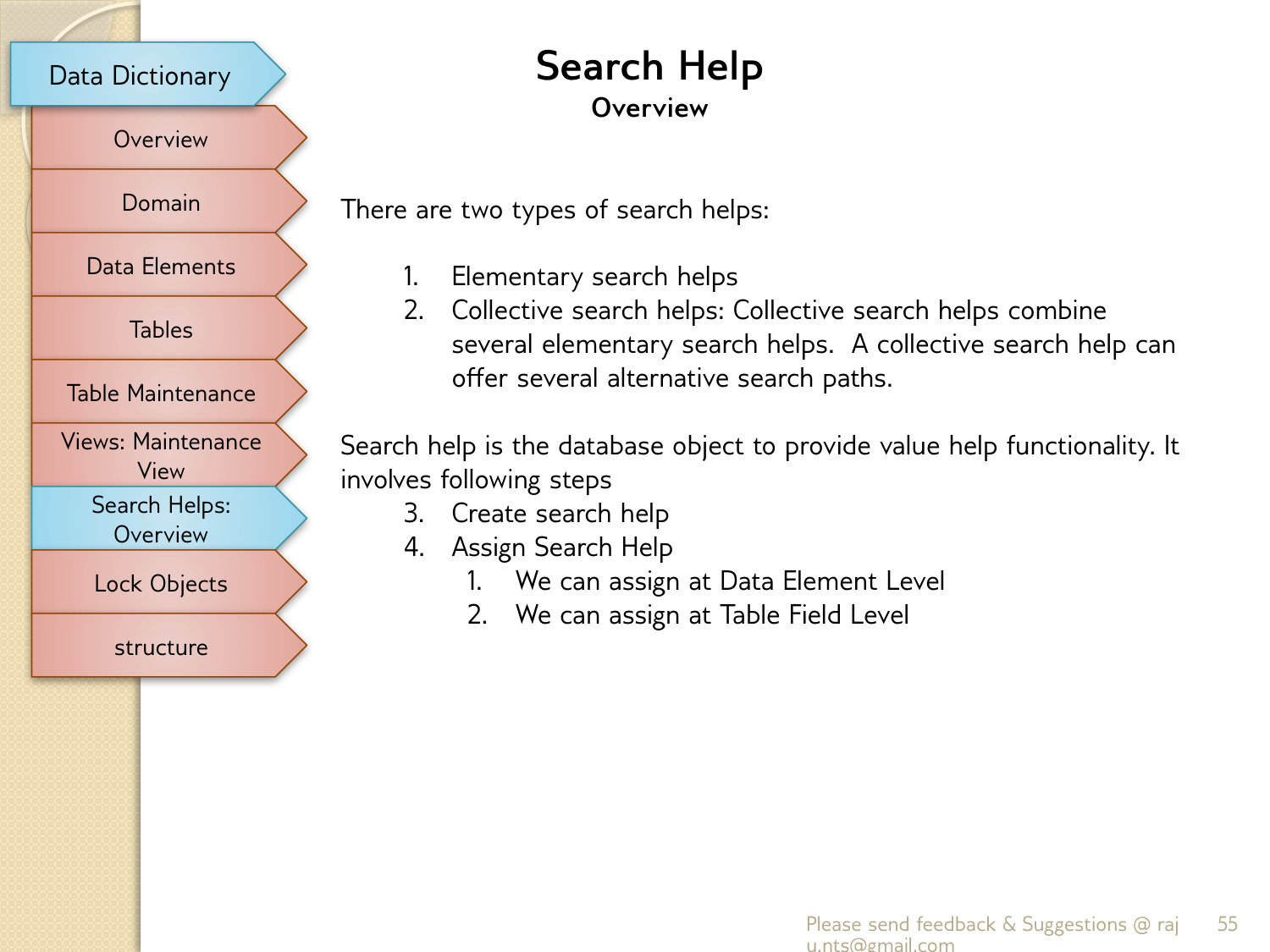

Search Help
Overview
Data Dictionary

Overview
Domain
There are two types of search helps:

Elementary search helps
Collective search helps: Collective search helps combine several elementary search helps.  A collective search help can offer several alternative search paths.

Search help is the database object to provide value help functionality. It involves following steps
Create search help
Assign Search Help
We can assign at Data Element Level
We can assign at Table Field Level

Data Elements
Tables
Table Maintenance
Views: Maintenance View
Search Helps: Overview
Lock Objects
structure
Please send feedback & Suggestions @ raju.nts@gmail.com
55